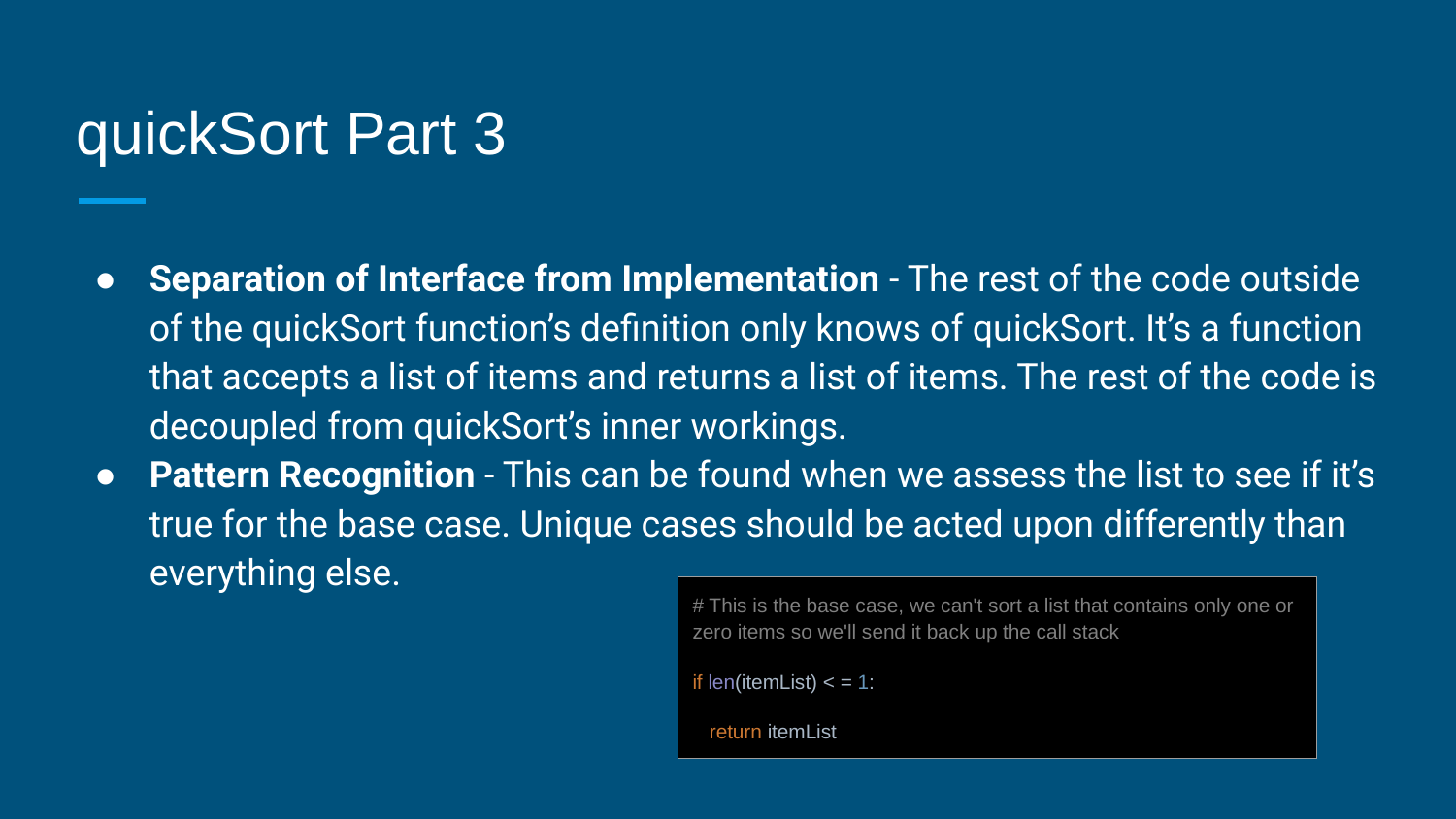

# quickSort Part 3
Separation of Interface from Implementation - The rest of the code outside of the quickSort function’s definition only knows of quickSort. It’s a function that accepts a list of items and returns a list of items. The rest of the code is decoupled from quickSort’s inner workings.
Pattern Recognition - This can be found when we assess the list to see if it’s true for the base case. Unique cases should be acted upon differently than everything else.
| # This is the base case, we can't sort a list that contains only one or zero items so we'll send it back up the call stack if len(itemList) < = 1: return itemList |
| --- |